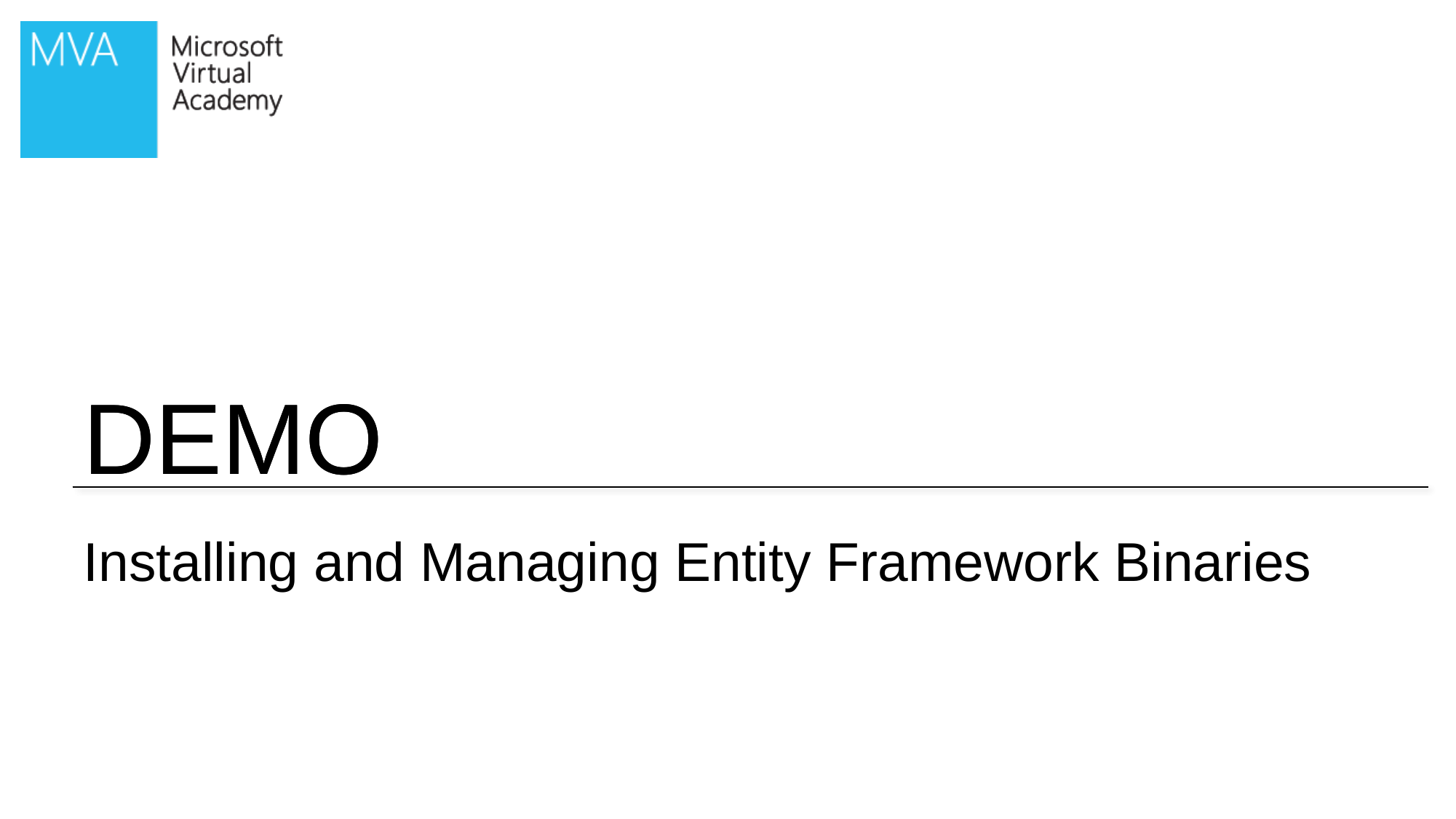

# Installing and Managing Entity Framework Binaries